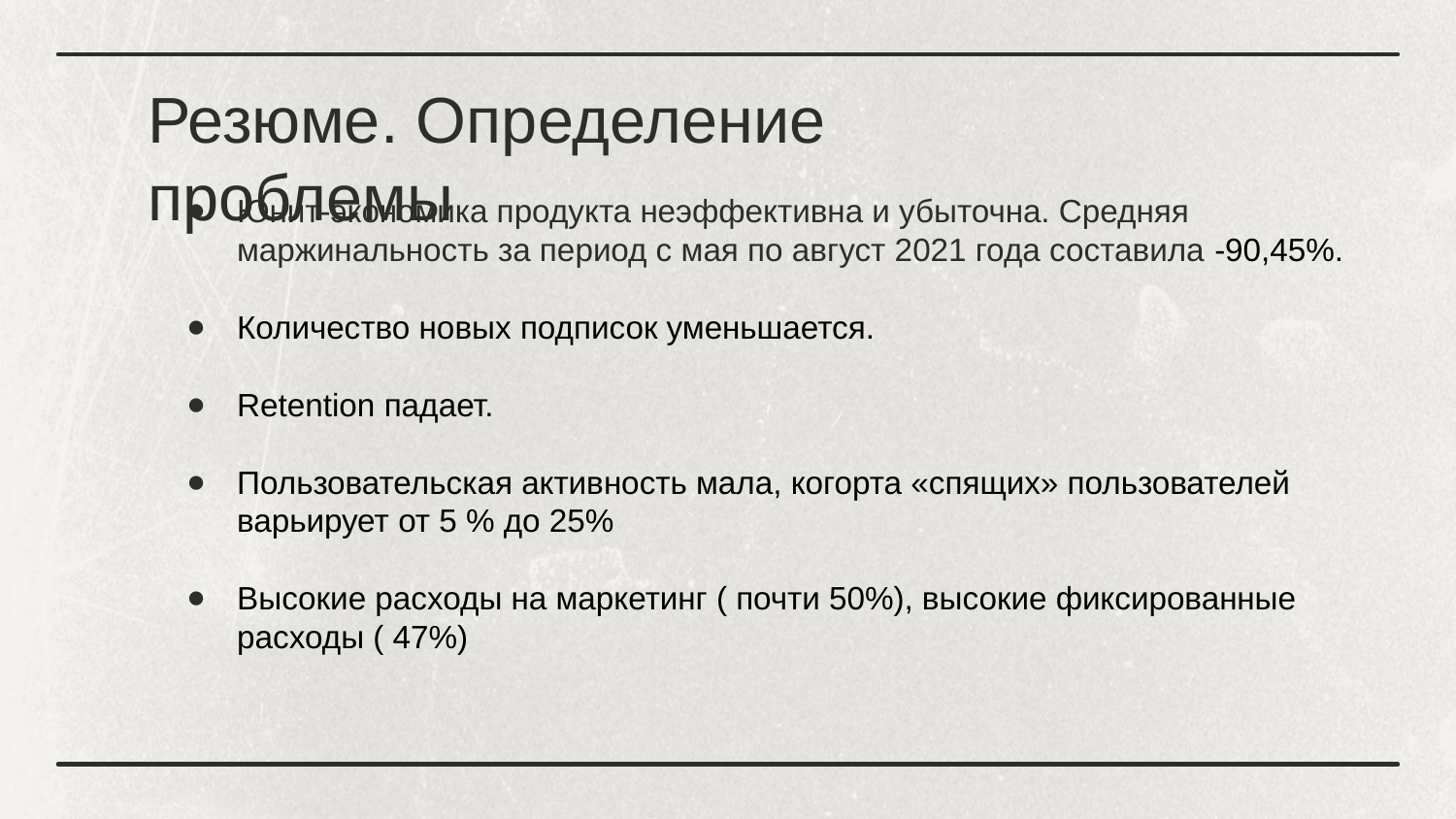

# Резюме. Определение проблемы
Юнит-экономика продукта неэффективна и убыточна. Средняя маржинальность за период с мая по август 2021 года составила -90,45%.

Количество новых подписок уменьшается.

Retention падает.

Пользовательская активность мала, когорта «спящих» пользователей варьирует от 5 % до 25%

Высокие расходы на маркетинг ( почти 50%), высокие фиксированные расходы ( 47%)